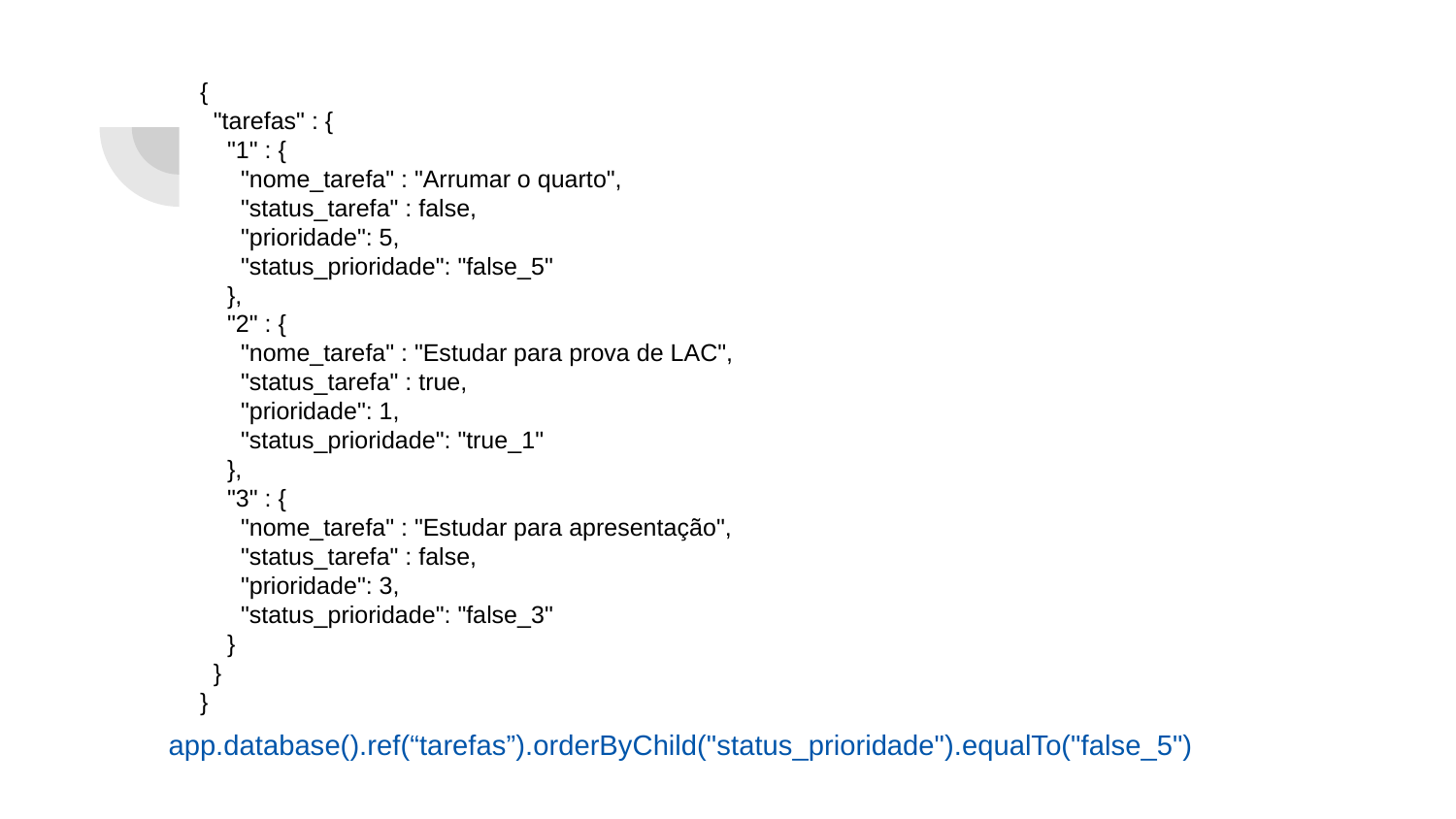

{
  "tarefas" : {
    "1" : {
      "nome_tarefa" : "Arrumar o quarto",
      "status_tarefa" : false,
      "prioridade": 5,
      "status_prioridade": "false_5"
    },
    "2" : {
      "nome_tarefa" : "Estudar para prova de LAC",
      "status_tarefa" : true,
      "prioridade": 1,
      "status_prioridade": "true_1"
    },
    "3" : {
      "nome_tarefa" : "Estudar para apresentação",
      "status_tarefa" : false,
      "prioridade": 3,
      "status_prioridade": "false_3"
    }
  }
}
app.database().ref(“tarefas”).orderByChild("status_prioridade").equalTo("false_5")